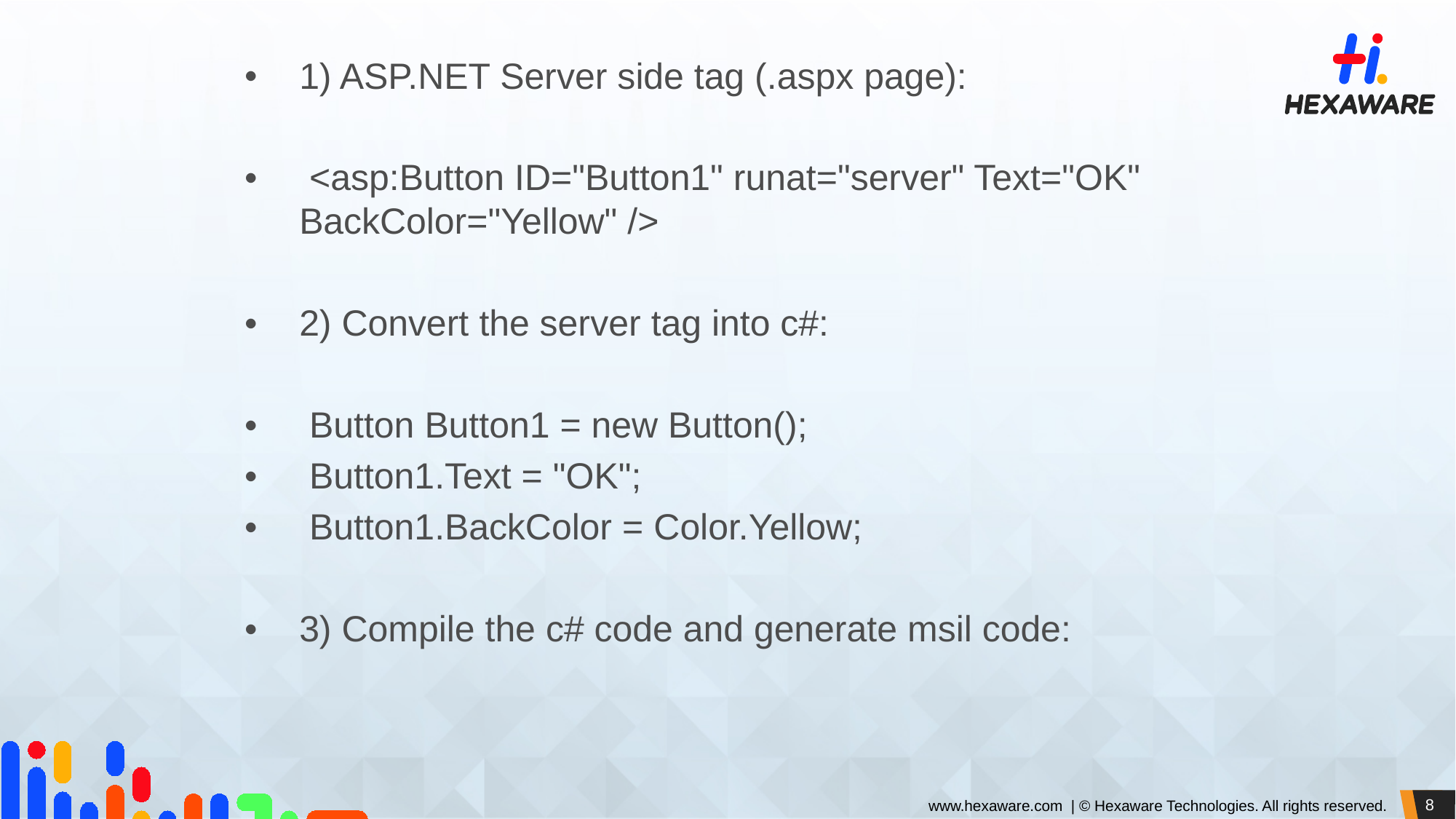

1) ASP.NET Server side tag (.aspx page):

 <asp:Button ID="Button1" runat="server" Text="OK" BackColor="Yellow" />

2) Convert the server tag into c#:

 Button Button1 = new Button();
 Button1.Text = "OK";
 Button1.BackColor = Color.Yellow;

3) Compile the c# code and generate msil code: